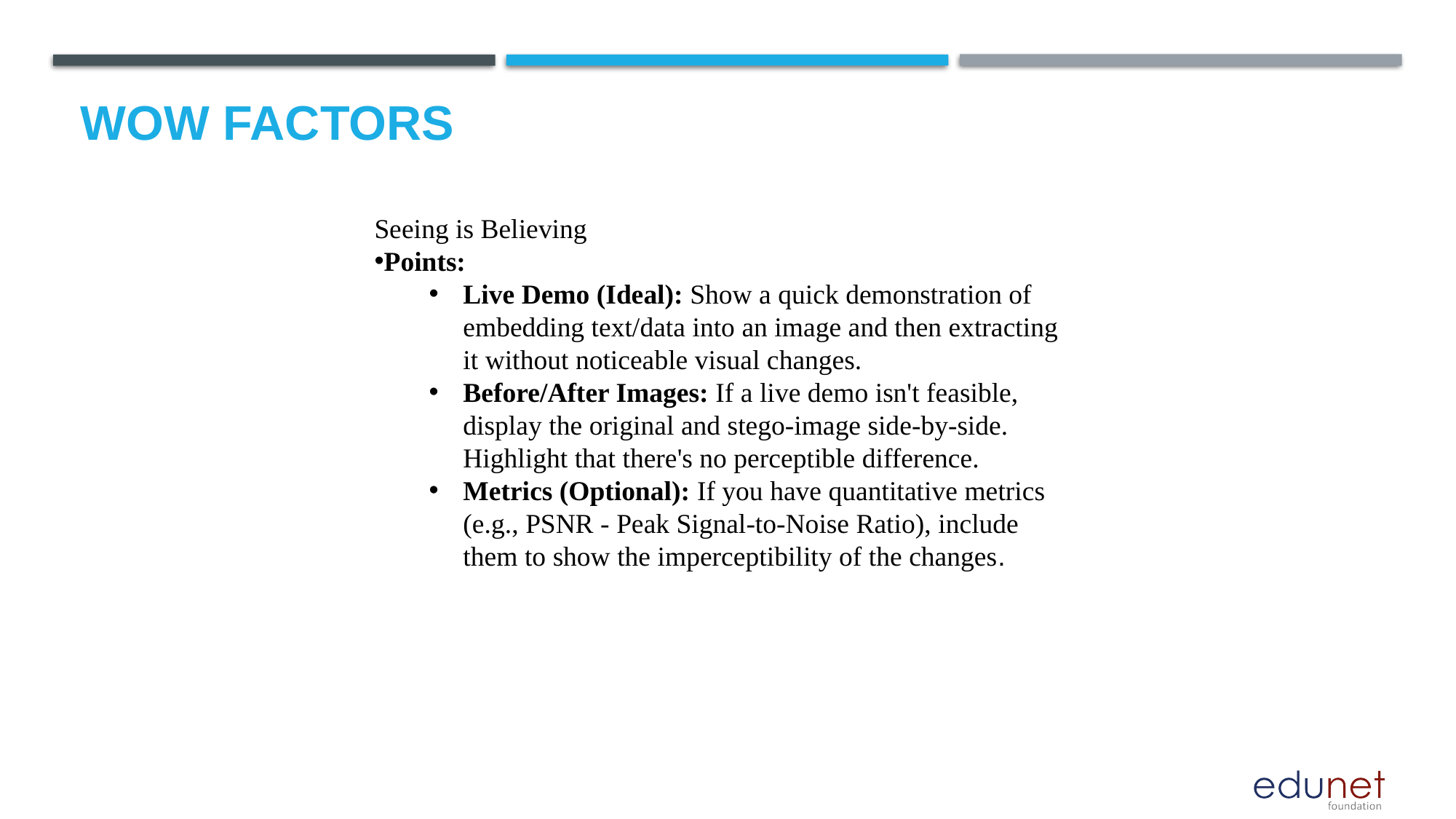

# Wow factors
Seeing is Believing
Points:
Live Demo (Ideal): Show a quick demonstration of embedding text/data into an image and then extracting it without noticeable visual changes.
Before/After Images: If a live demo isn't feasible, display the original and stego-image side-by-side. Highlight that there's no perceptible difference.
Metrics (Optional): If you have quantitative metrics (e.g., PSNR - Peak Signal-to-Noise Ratio), include them to show the imperceptibility of the changes.